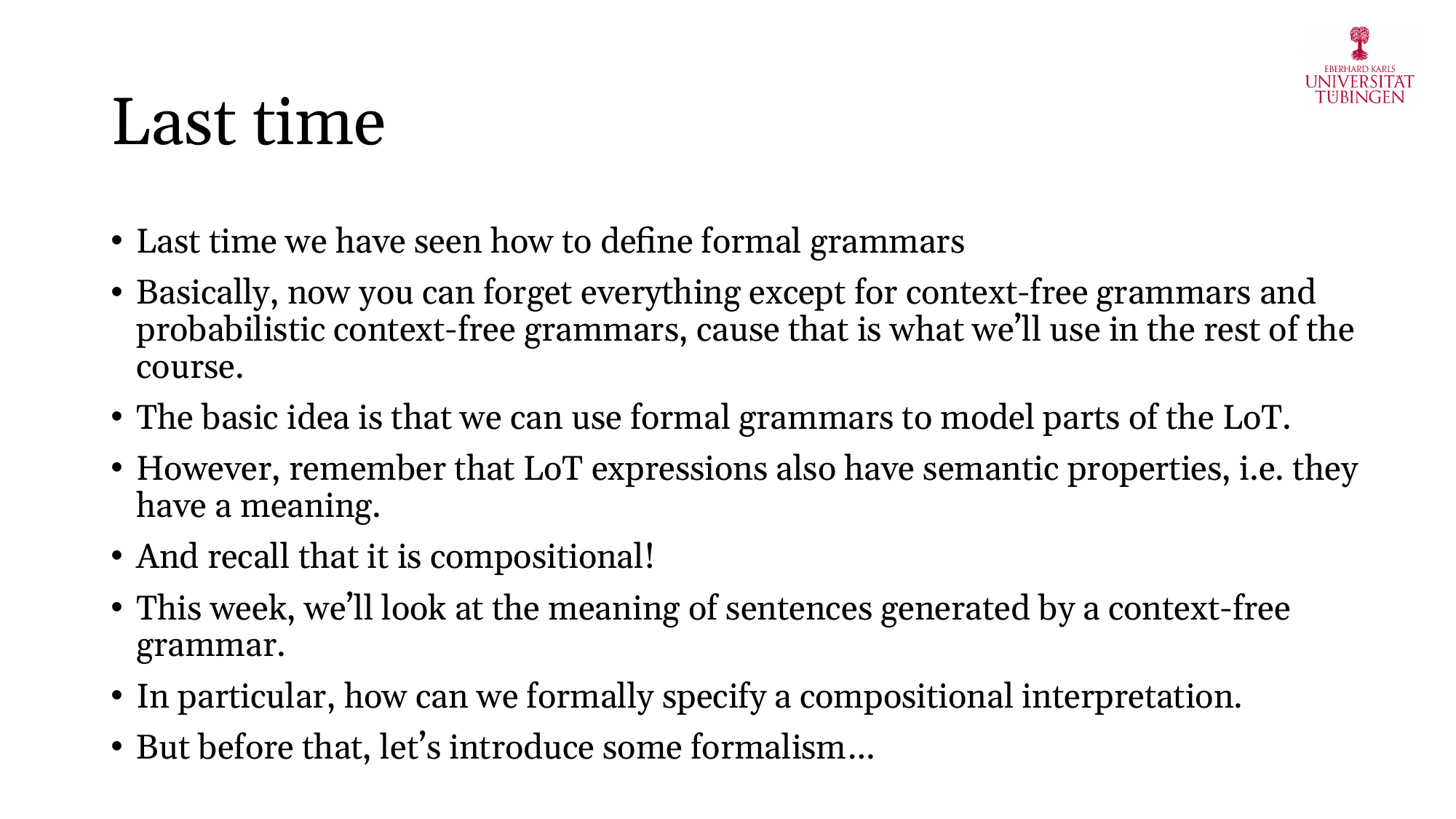

# Last time
Last time we have seen how to define formal grammars
Basically, now you can forget everything except for context-free grammars and probabilistic context-free grammars, cause that is what we’ll use in the rest of the course.
The basic idea is that we can use formal grammars to model parts of the LoT.
However, remember that LoT expressions also have semantic properties, i.e. they have a meaning.
And recall that it is compositional!
This week, we’ll look at the meaning of sentences generated by a context-free grammar.
In particular, how can we formally specify a compositional interpretation.
But before that, let’s introduce some formalism…